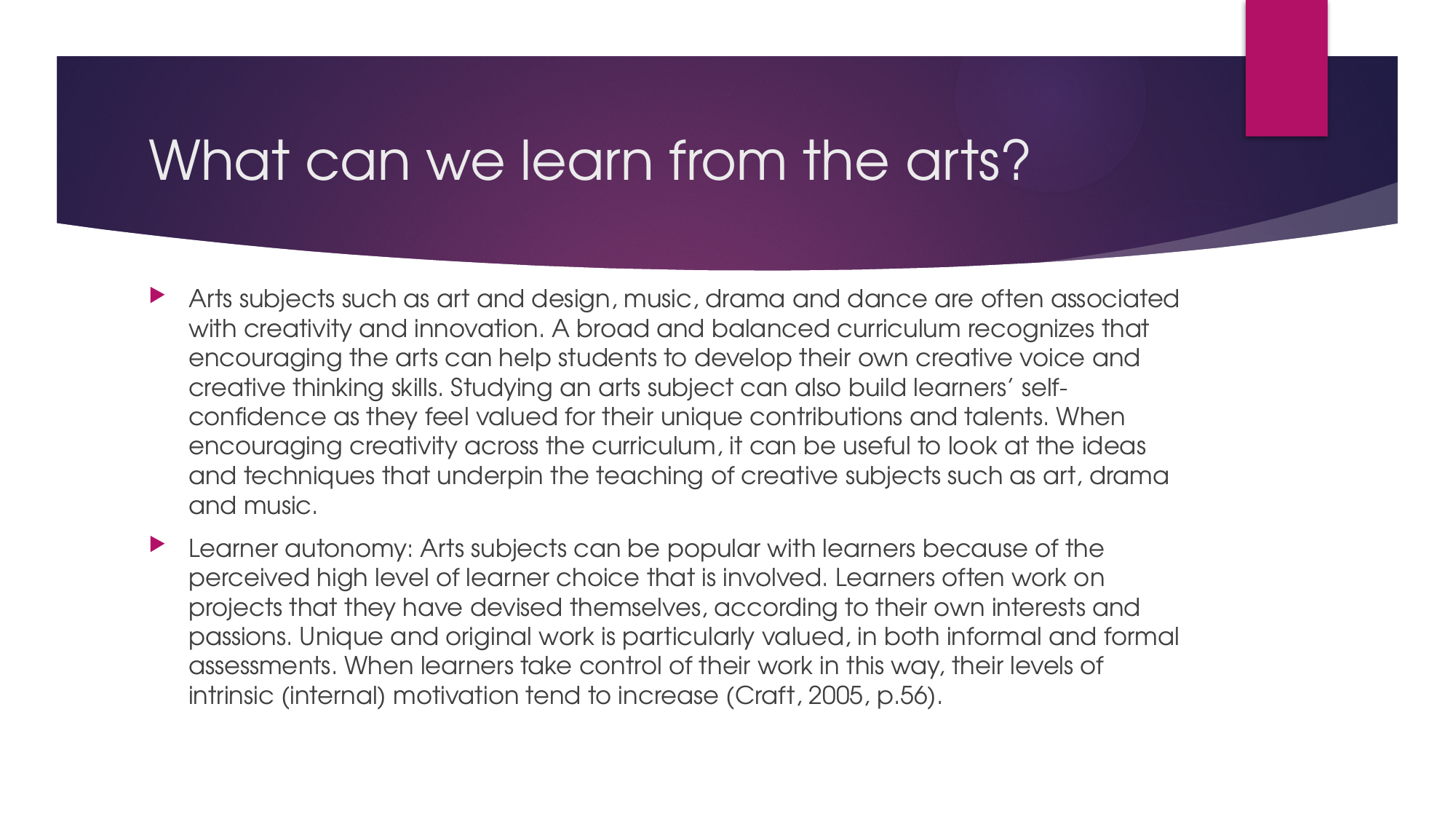

# What can we learn from the arts?
Arts subjects such as art and design, music, drama and dance are often associated with creativity and innovation. A broad and balanced curriculum recognizes that encouraging the arts can help students to develop their own creative voice and creative thinking skills. Studying an arts subject can also build learners’ self-confidence as they feel valued for their unique contributions and talents. When encouraging creativity across the curriculum, it can be useful to look at the ideas and techniques that underpin the teaching of creative subjects such as art, drama and music.
Learner autonomy: Arts subjects can be popular with learners because of the perceived high level of learner choice that is involved. Learners often work on projects that they have devised themselves, according to their own interests and passions. Unique and original work is particularly valued, in both informal and formal assessments. When learners take control of their work in this way, their levels of intrinsic (internal) motivation tend to increase (Craft, 2005, p.56).